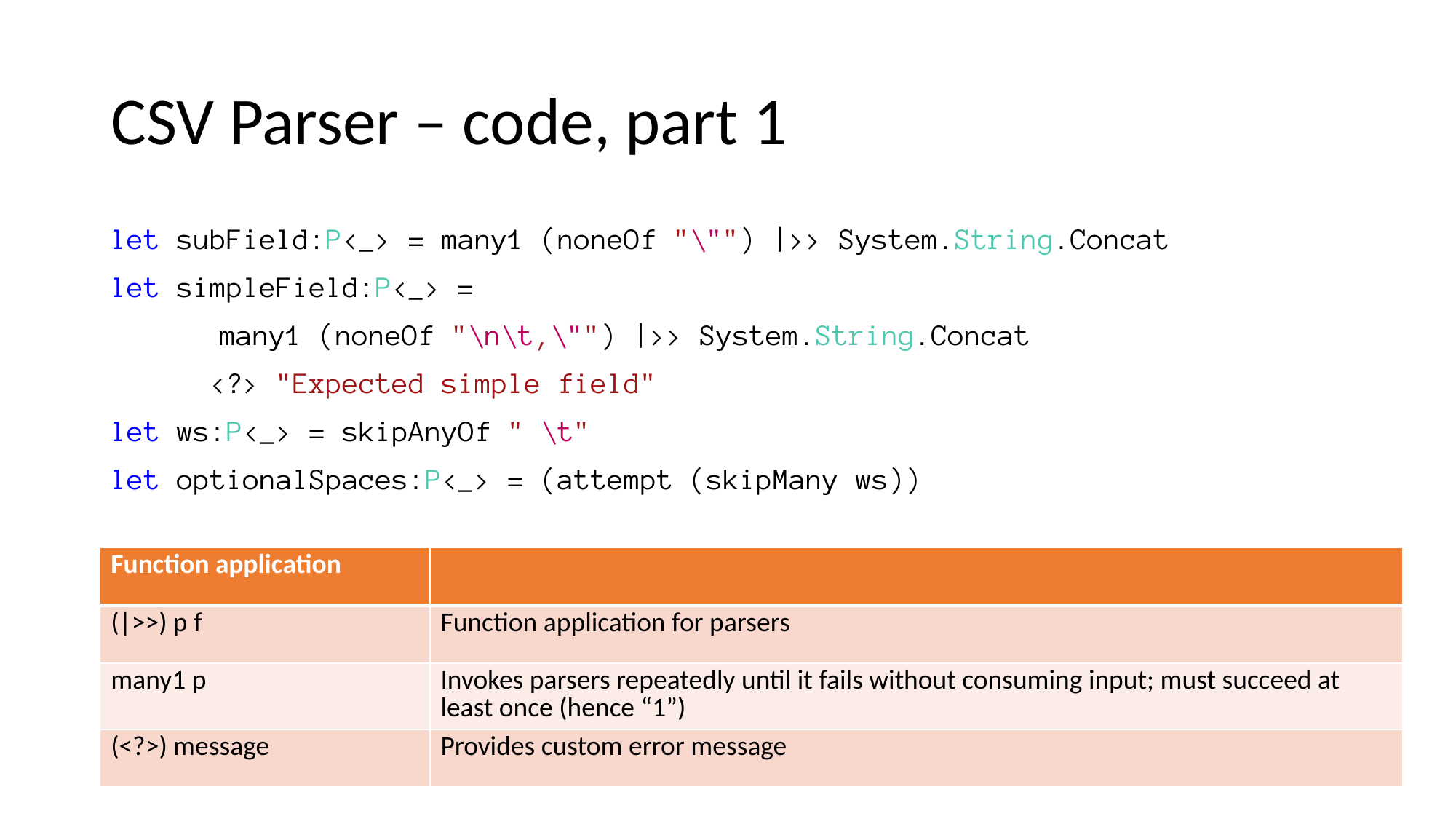

# CSV Parser – code, part 1
let subField:P<_> = many1 (noneOf "\"") |>> System.String.Concat
let simpleField:P<_> =
	many1 (noneOf "\n\t,\"") |>> System.String.Concat
      <?> "Expected simple field"
let ws:P<_> = skipAnyOf " \t"
let optionalSpaces:P<_> = (attempt (skipMany ws))

| Function application |  |
| --- | --- |
| (|>>) p f | Function application for parsers |
| many1 p | Invokes parsers repeatedly until it fails without consuming input; must succeed at least once (hence “1”) |
| (<?>) message | Provides custom error message |